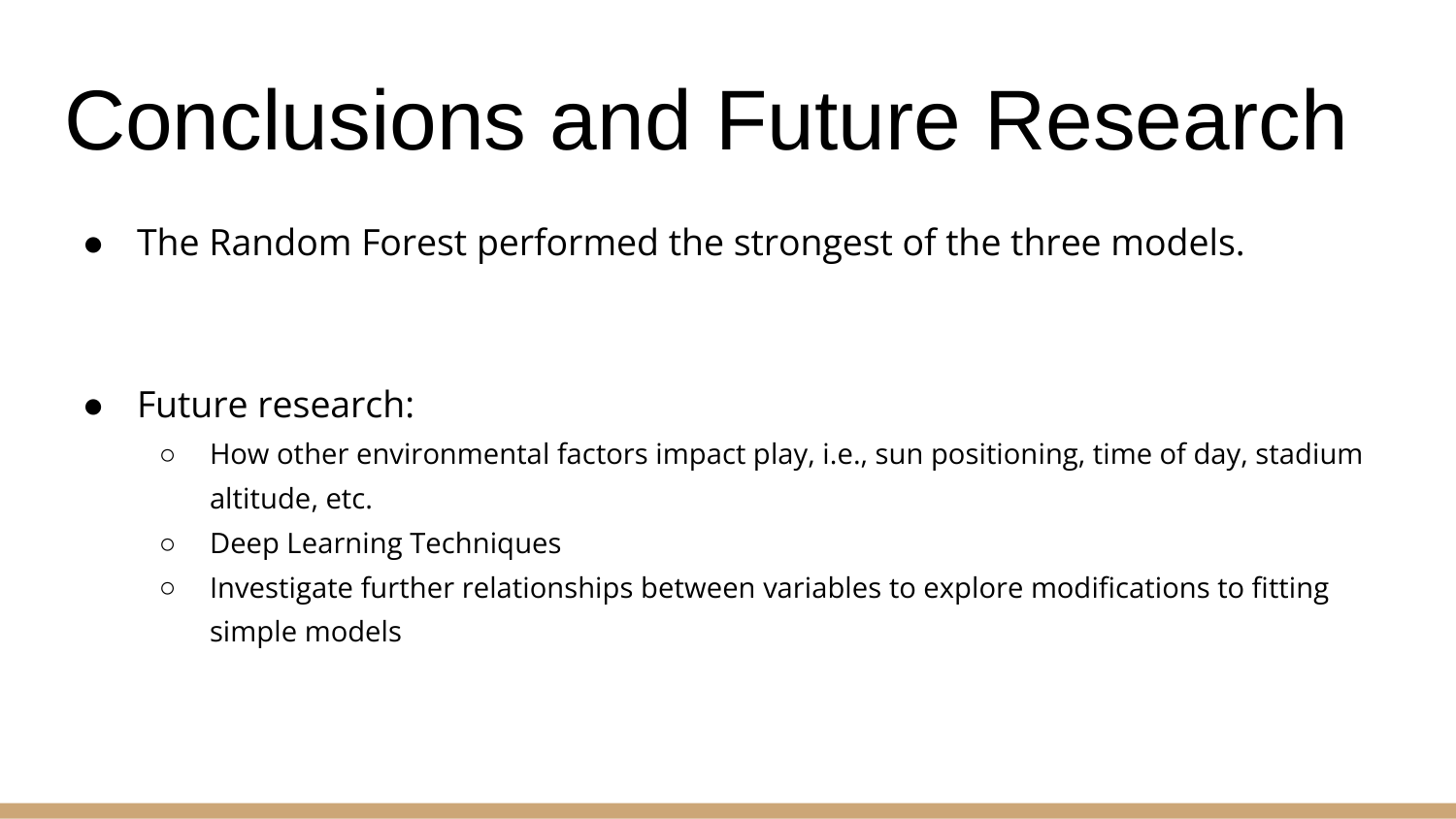

# Conclusions and Future Research
The Random Forest performed the strongest of the three models.

Future research:
How other environmental factors impact play, i.e., sun positioning, time of day, stadium altitude, etc.
Deep Learning Techniques
Investigate further relationships between variables to explore modifications to fitting simple models